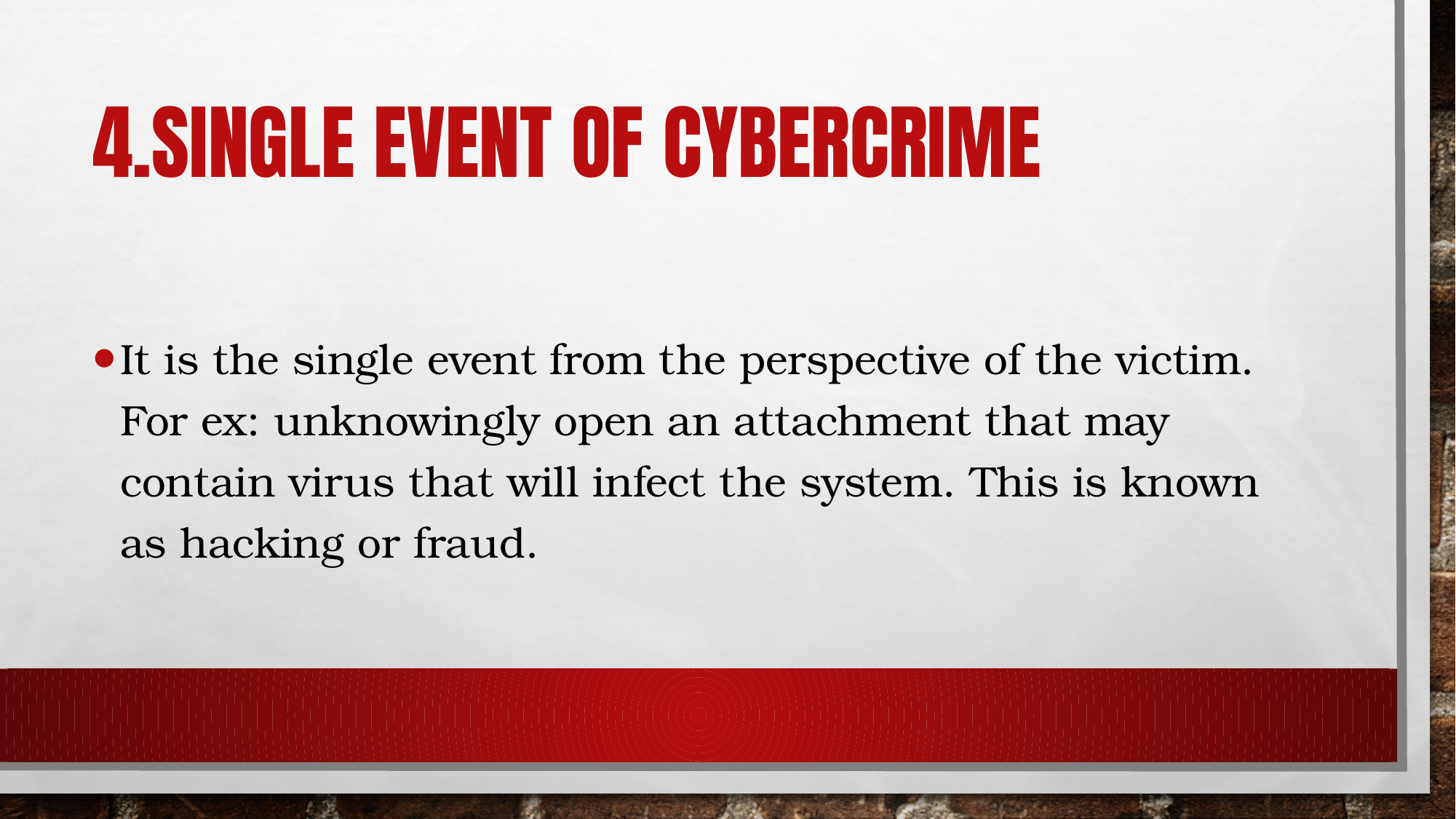

# 4.Single event of cybercrime
It is the single event from the perspective of the victim. For ex: unknowingly open an attachment that may contain virus that will infect the system. This is known as hacking or fraud.